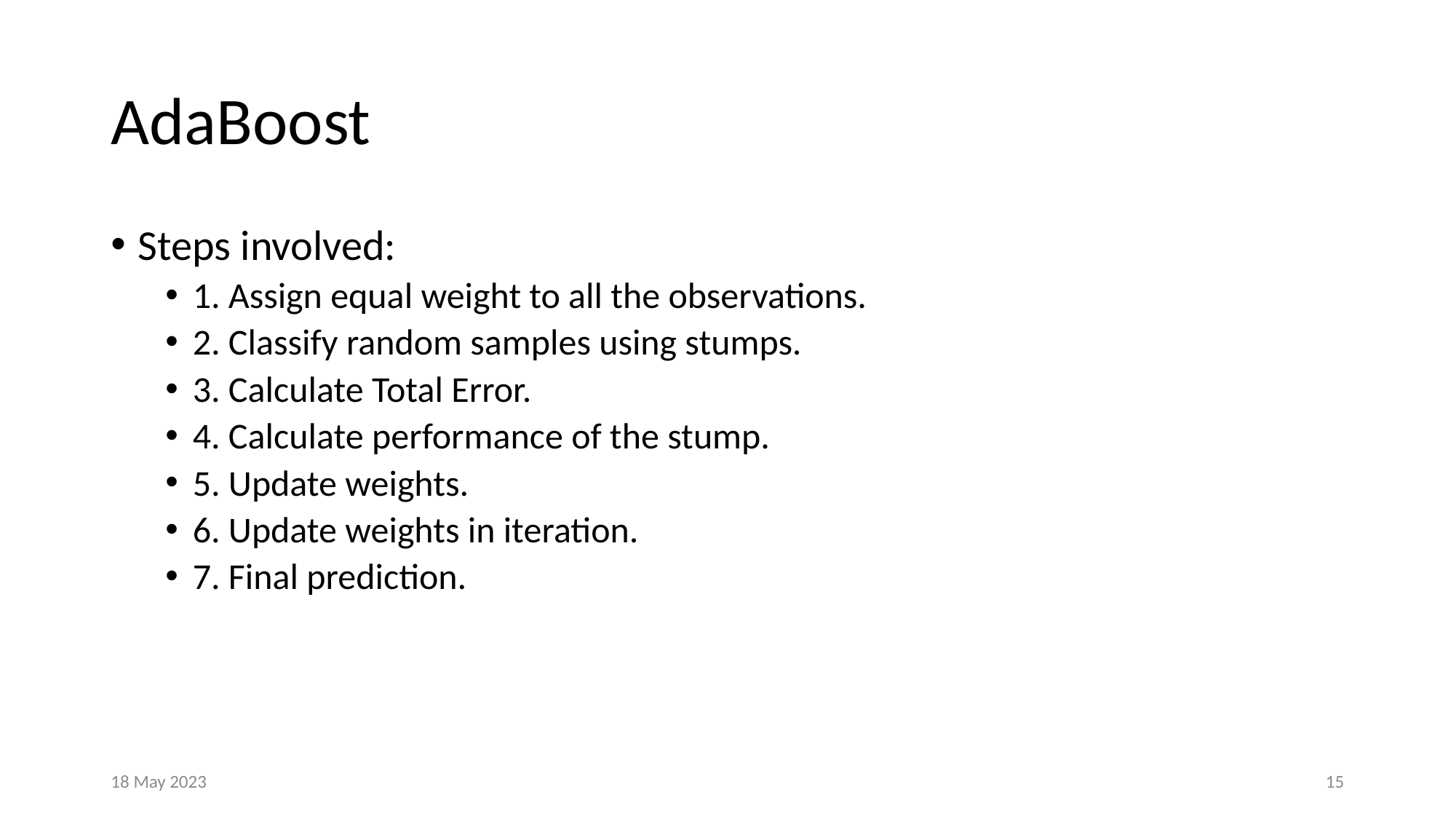

# AdaBoost
Steps involved:
1. Assign equal weight to all the observations.
2. Classify random samples using stumps.
3. Calculate Total Error.
4. Calculate performance of the stump.
5. Update weights.
6. Update weights in iteration.
7. Final prediction.

18 May 2023
15